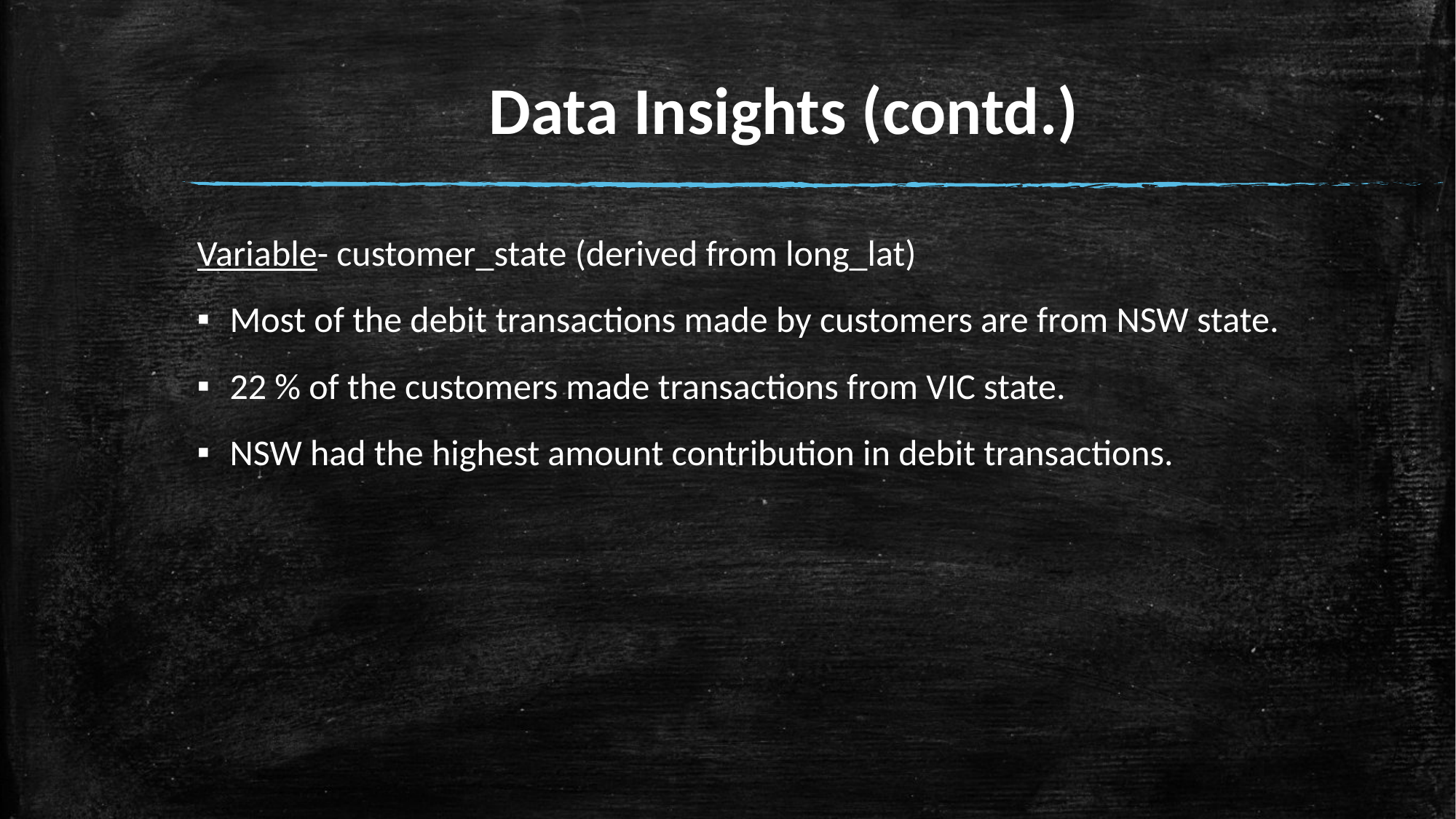

# Data Insights (contd.)
Variable- customer_state (derived from long_lat)
Most of the debit transactions made by customers are from NSW state.
22 % of the customers made transactions from VIC state.
NSW had the highest amount contribution in debit transactions.